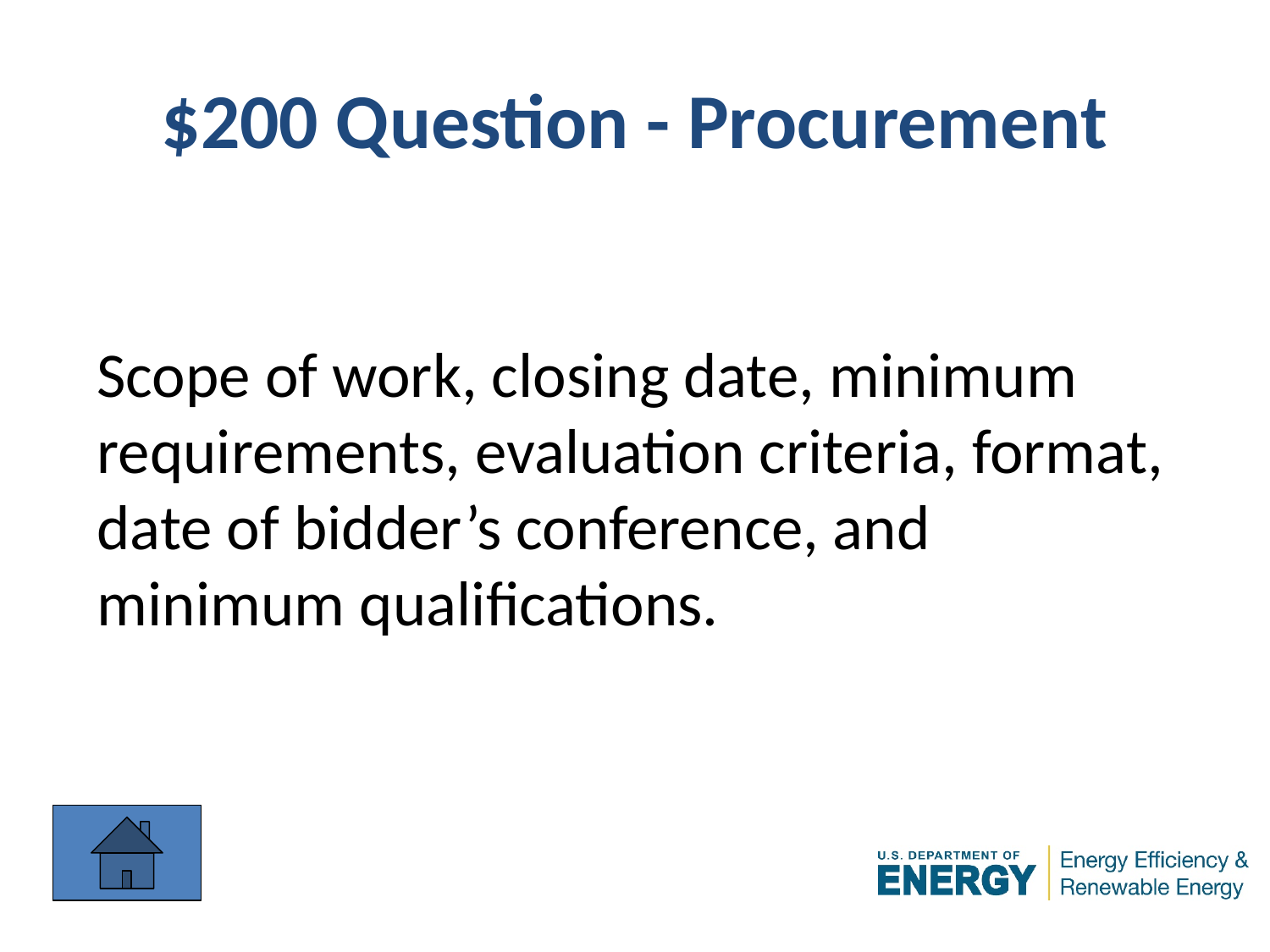

# $200 Question - Procurement
Scope of work, closing date, minimum
requirements, evaluation criteria, format,
date of bidder’s conference, and minimum qualifications.